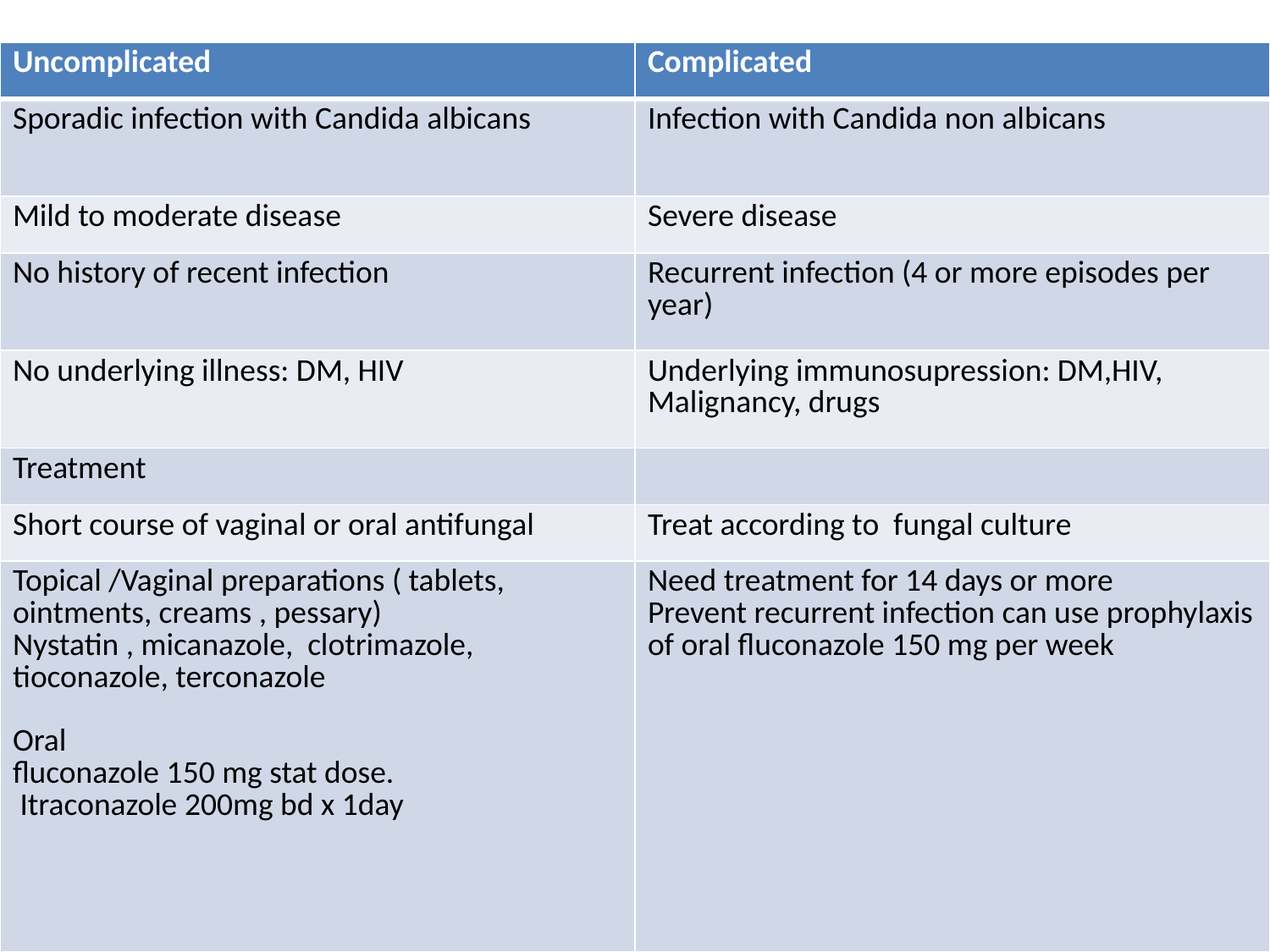

#
| Uncomplicated | Complicated |
| --- | --- |
| Sporadic infection with Candida albicans | Infection with Candida non albicans |
| Mild to moderate disease | Severe disease |
| No history of recent infection | Recurrent infection (4 or more episodes per year) |
| No underlying illness: DM, HIV | Underlying immunosupression: DM,HIV, Malignancy, drugs |
| Treatment |  |
| Short course of vaginal or oral antifungal | Treat according to fungal culture |
| Topical /Vaginal preparations ( tablets, ointments, creams , pessary) Nystatin , micanazole, clotrimazole, tioconazole, terconazole Oral fluconazole 150 mg stat dose. Itraconazole 200mg bd x 1day | Need treatment for 14 days or more Prevent recurrent infection can use prophylaxis of oral fluconazole 150 mg per week |